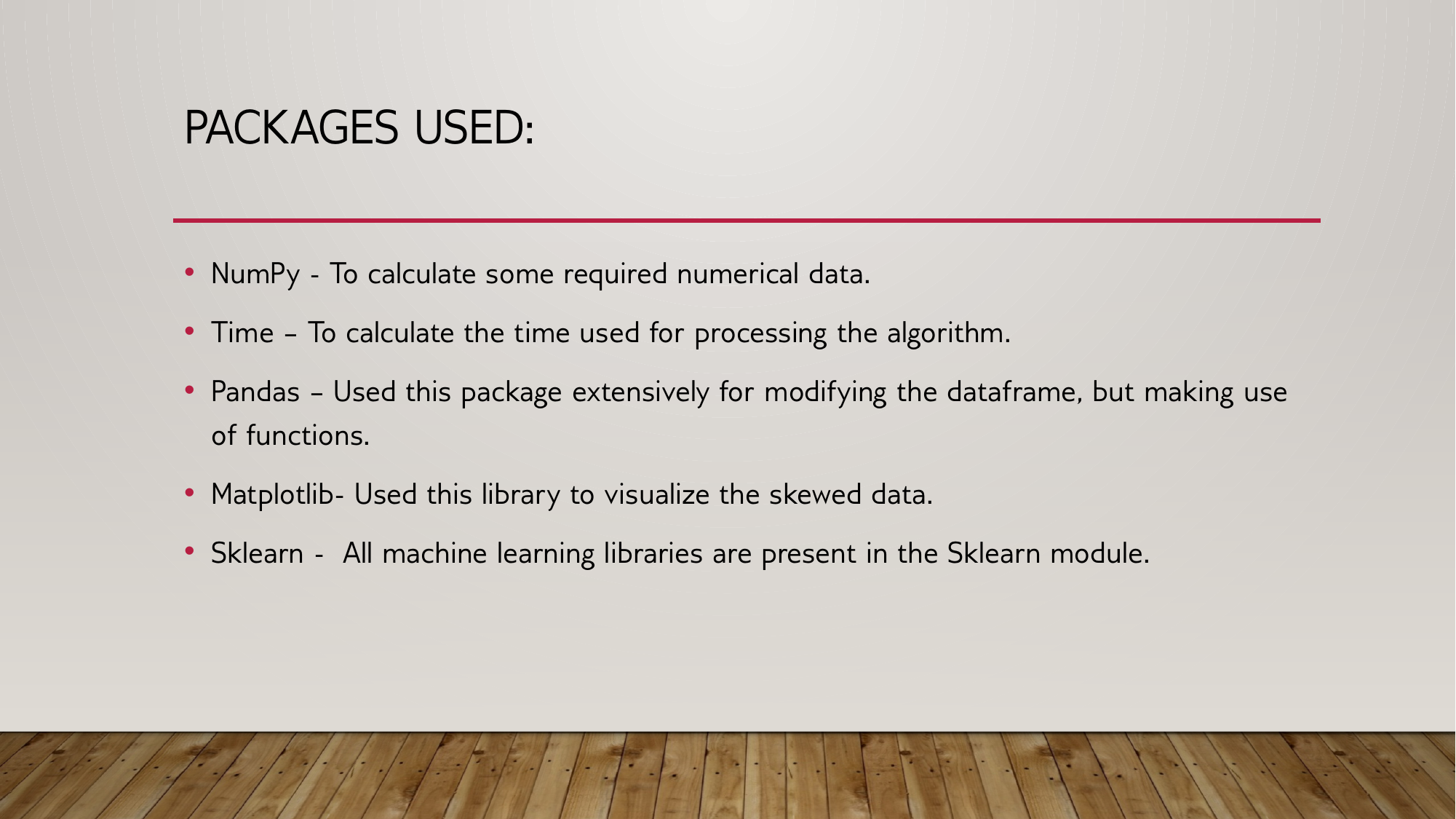

# Packages used:
NumPy - To calculate some required numerical data.
Time – To calculate the time used for processing the algorithm.
Pandas – Used this package extensively for modifying the dataframe, but making use of functions.
Matplotlib- Used this library to visualize the skewed data.
Sklearn -  All machine learning libraries are present in the Sklearn module.